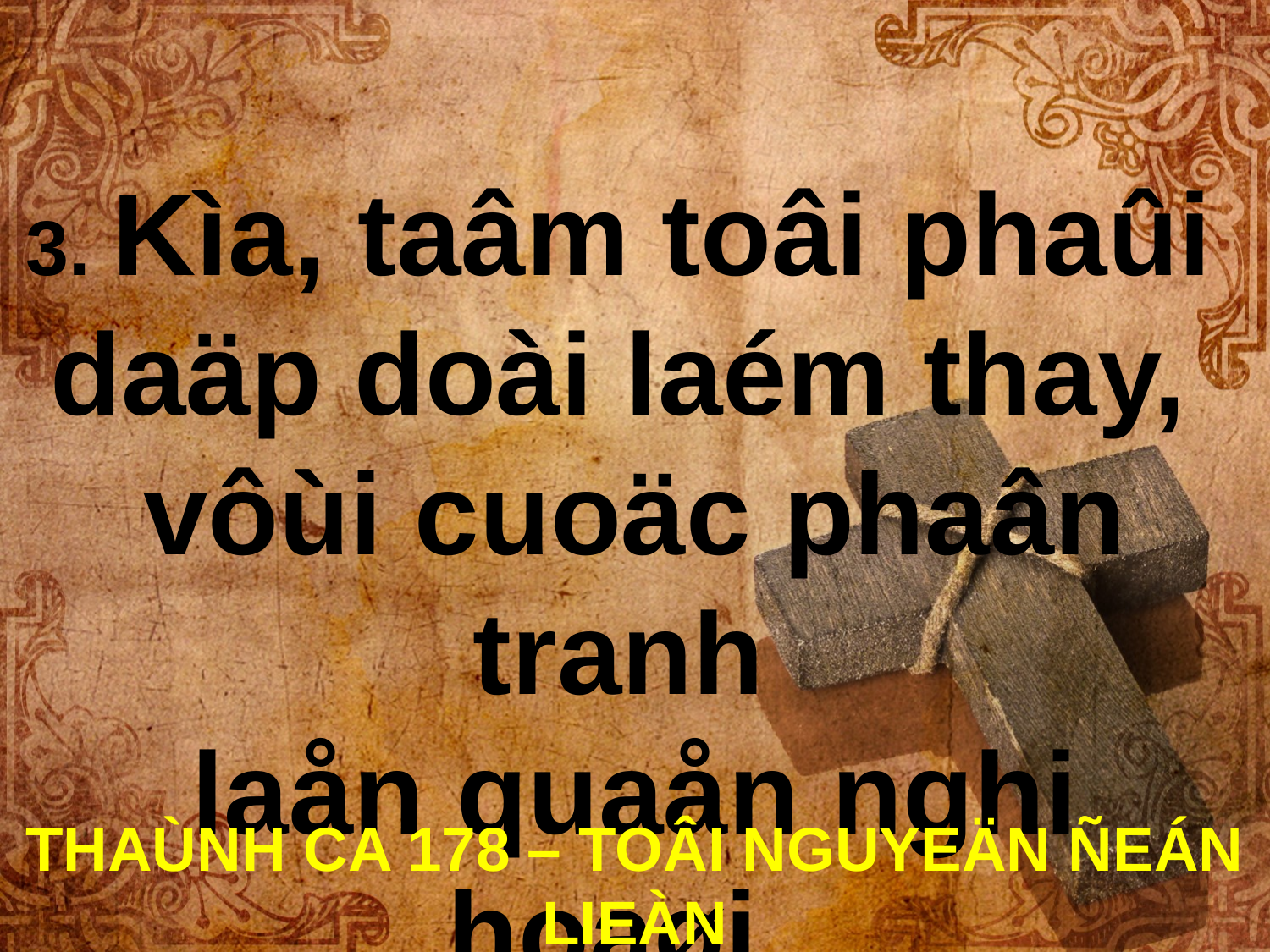

3. Kìa, taâm toâi phaûi
daäp doài laém thay,
vôùi cuoäc phaân tranh
laån quaån nghi hoaøi.
THAÙNH CA 178 – TOÂI NGUYEÄN ÑEÁN LIEÀN